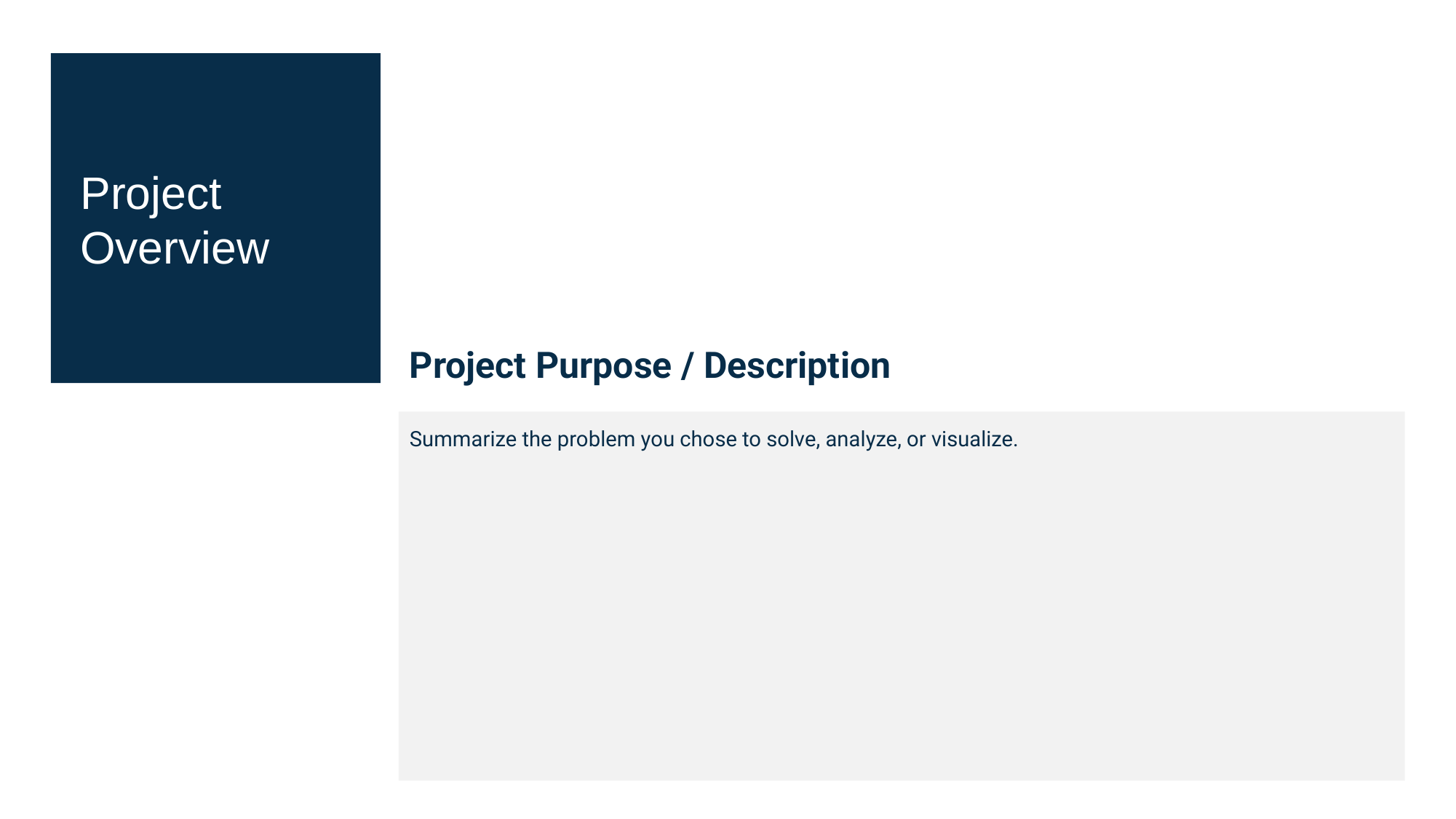

Project Overview
Project Purpose / Description

Summarize the problem you chose to solve, analyze, or visualize.